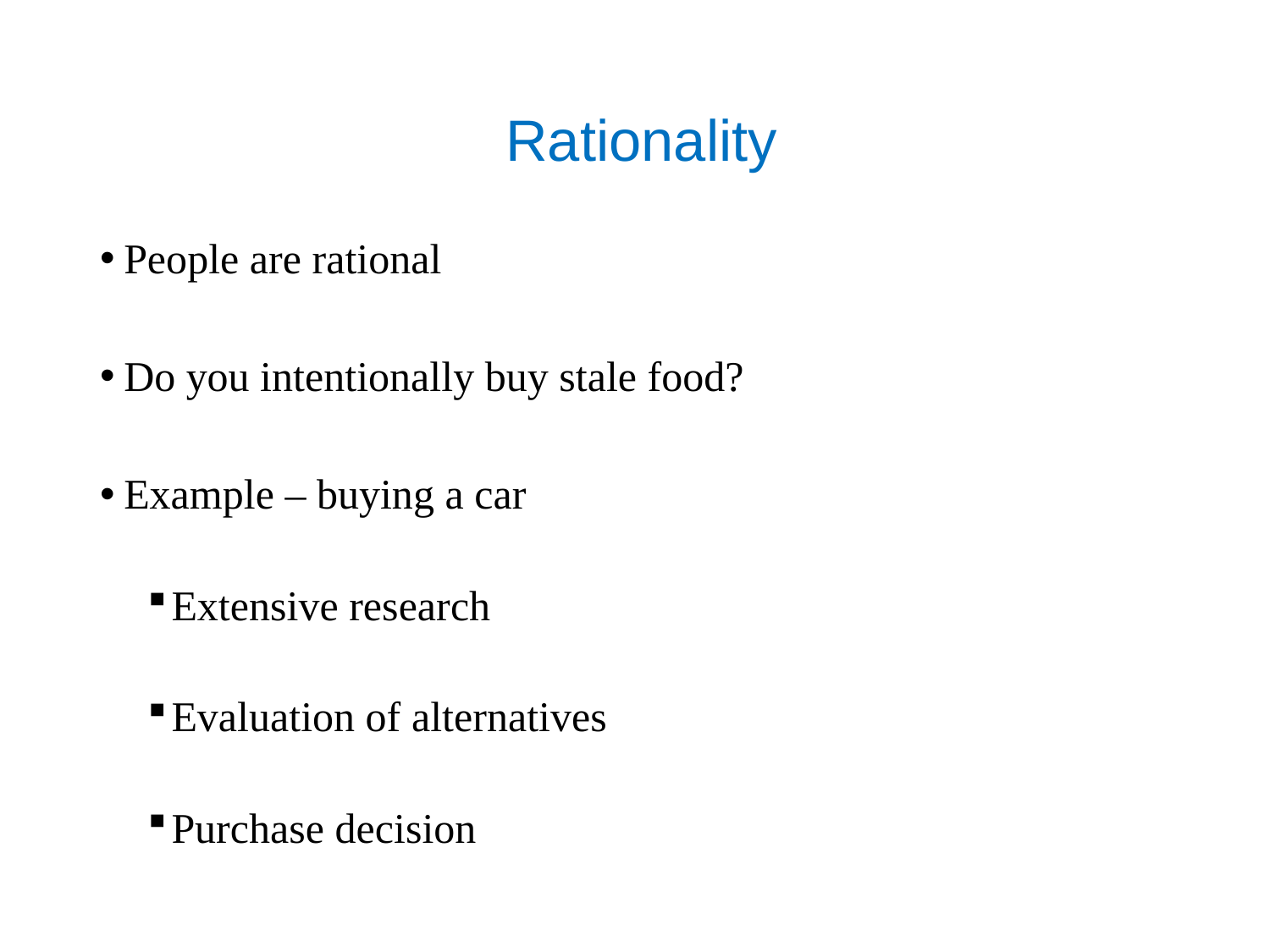

# Rationality
People are rational

Do you intentionally buy stale food?

Example – buying a car

Extensive research

Evaluation of alternatives

Purchase decision